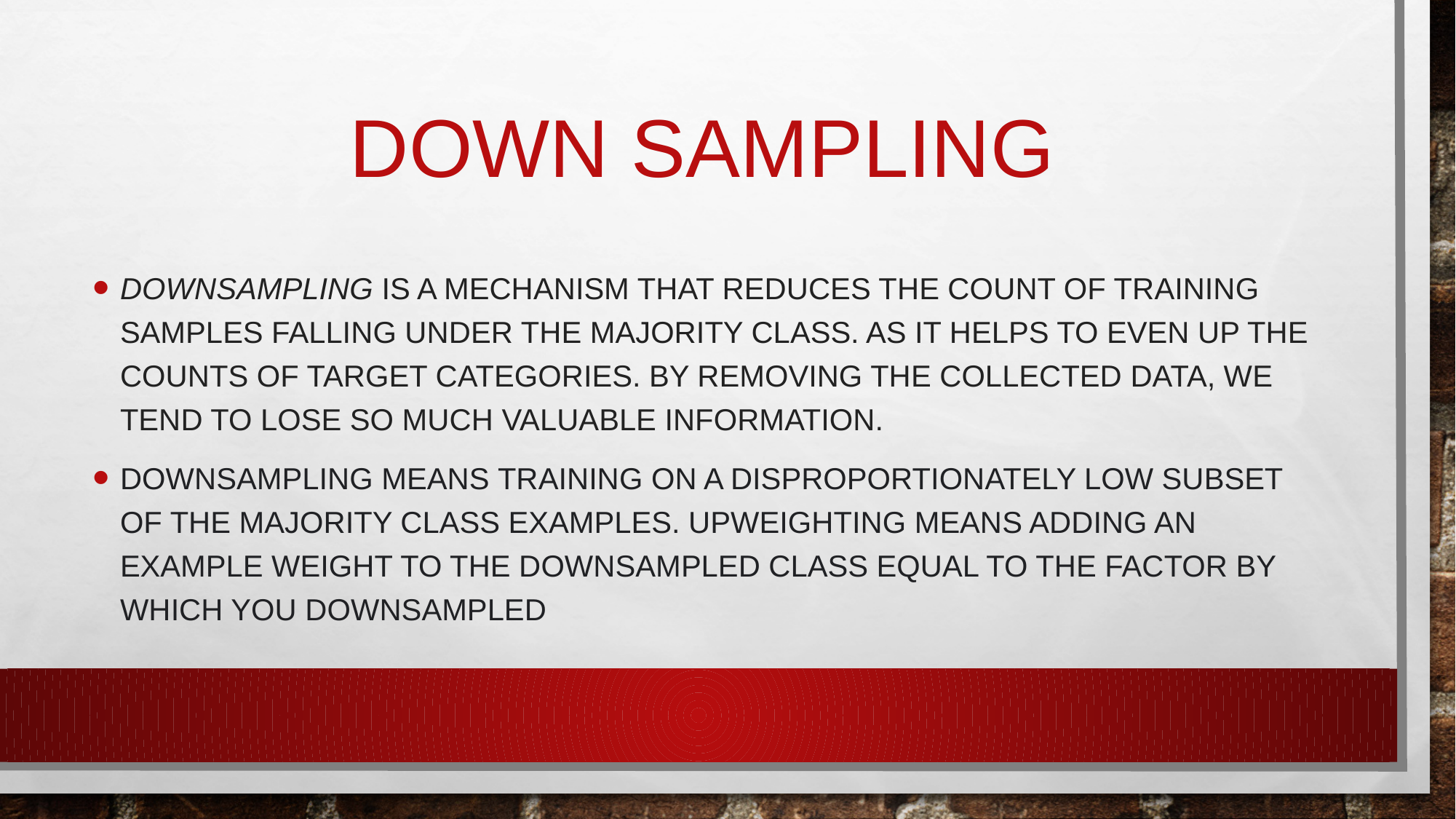

# Down Sampling
Downsampling is a mechanism that reduces the count of training samples falling under the majority class. As it helps to even up the counts of target categories. By removing the collected data, we tend to lose so much valuable information.
Downsampling means training on a disproportionately low subset of the majority class examples. Upweighting means adding an example weight to the downsampled class equal to the factor by which you downsampled